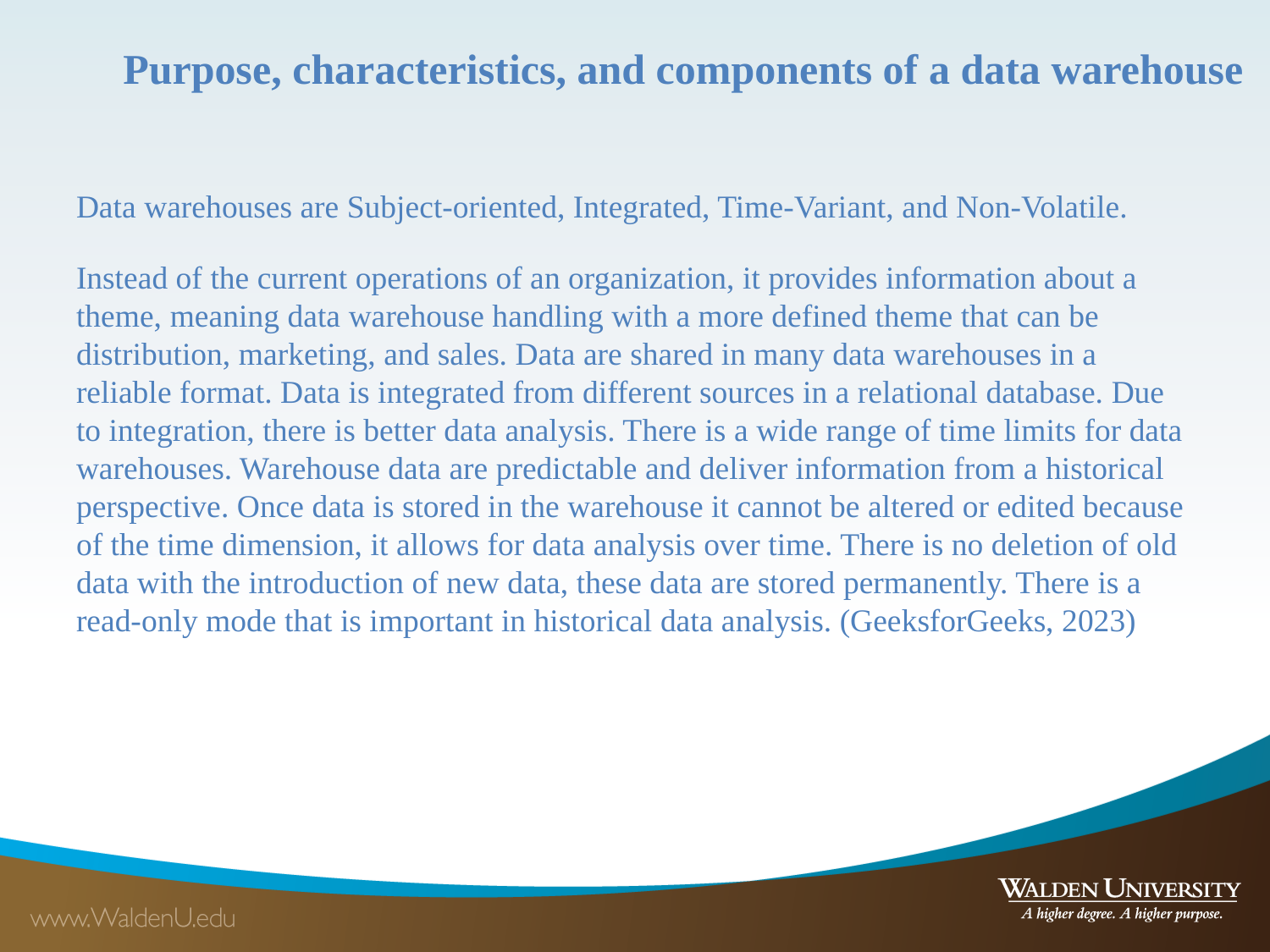

Purpose, characteristics, and components of a data warehouse

Data warehouses are Subject-oriented, Integrated, Time-Variant, and Non-Volatile.
Instead of the current operations of an organization, it provides information about a theme, meaning data warehouse handling with a more defined theme that can be distribution, marketing, and sales. Data are shared in many data warehouses in a reliable format. Data is integrated from different sources in a relational database. Due to integration, there is better data analysis. There is a wide range of time limits for data warehouses. Warehouse data are predictable and deliver information from a historical perspective. Once data is stored in the warehouse it cannot be altered or edited because of the time dimension, it allows for data analysis over time. There is no deletion of old data with the introduction of new data, these data are stored permanently. There is a read-only mode that is important in historical data analysis. (GeeksforGeeks, 2023)